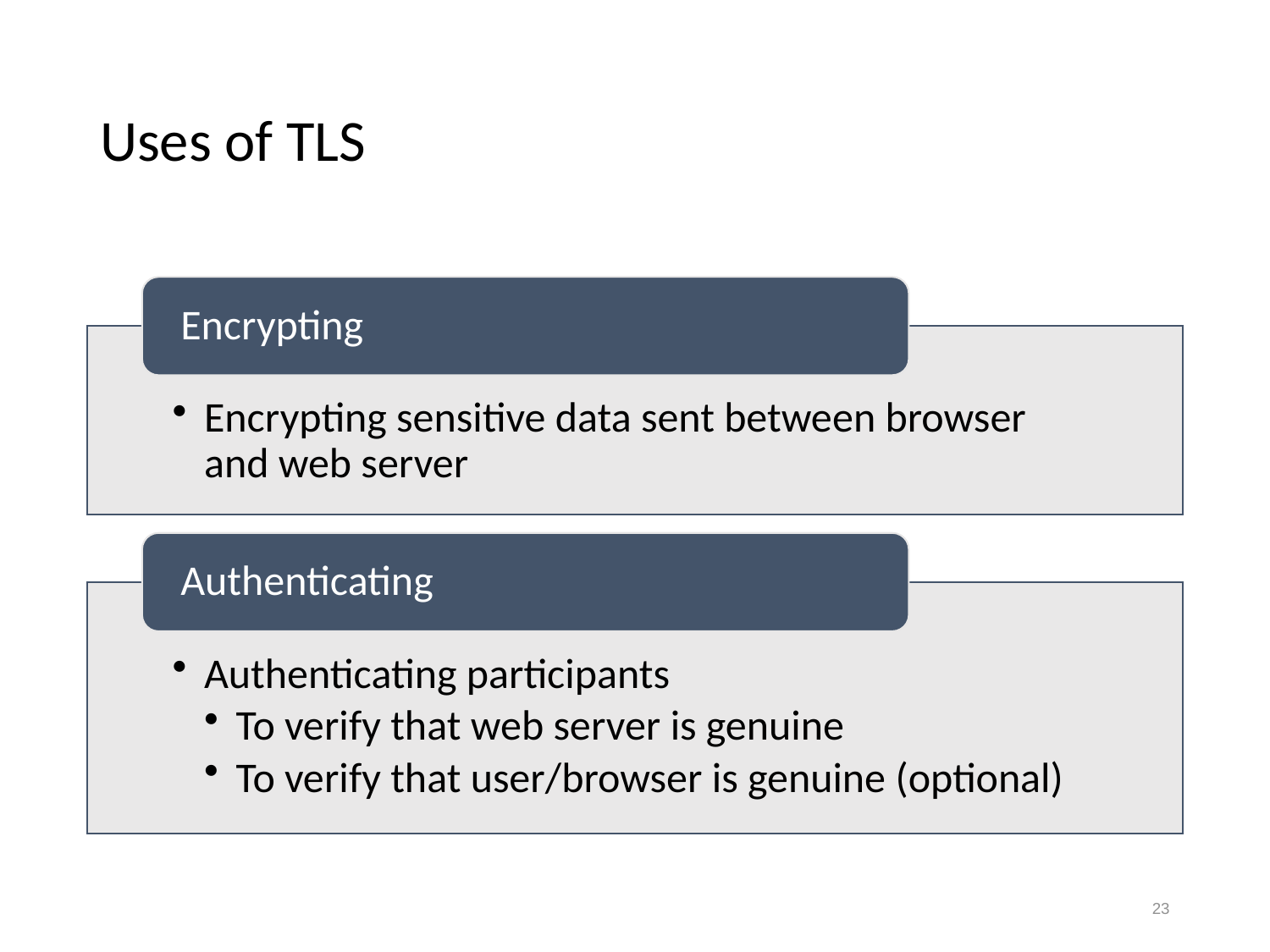

# Uses of TLS
Encrypting sensitive data sent between browser and web server
Encrypting
Authenticating participants
To verify that web server is genuine
To verify that user/browser is genuine (optional)
Authenticating
23